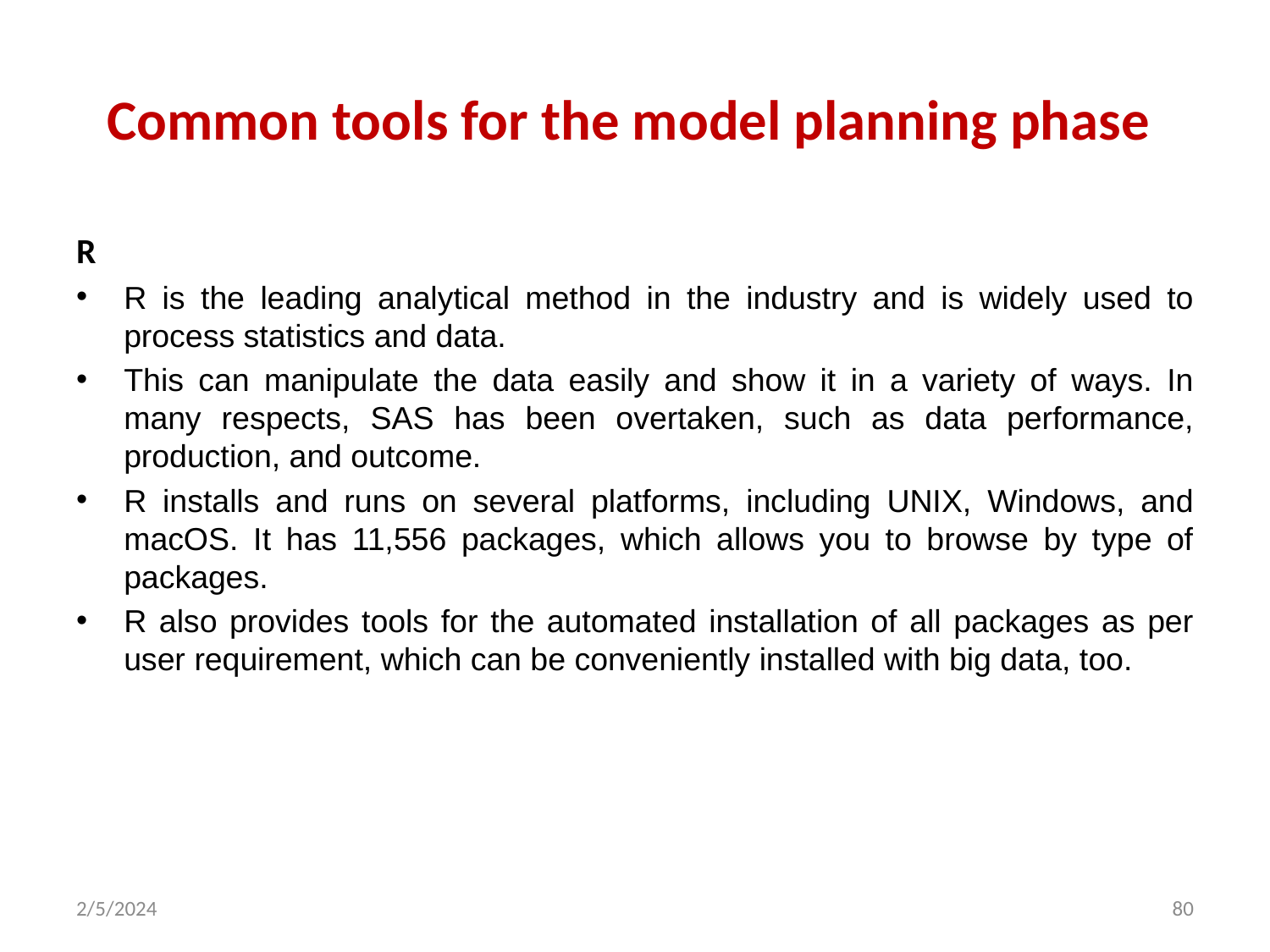

# Common tools for the model planning phase
R
R is the leading analytical method in the industry and is widely used to process statistics and data.
This can manipulate the data easily and show it in a variety of ways. In many respects, SAS has been overtaken, such as data performance, production, and outcome.
R installs and runs on several platforms, including UNIX, Windows, and macOS. It has 11,556 packages, which allows you to browse by type of packages.
R also provides tools for the automated installation of all packages as per user requirement, which can be conveniently installed with big data, too.
2/5/2024
80